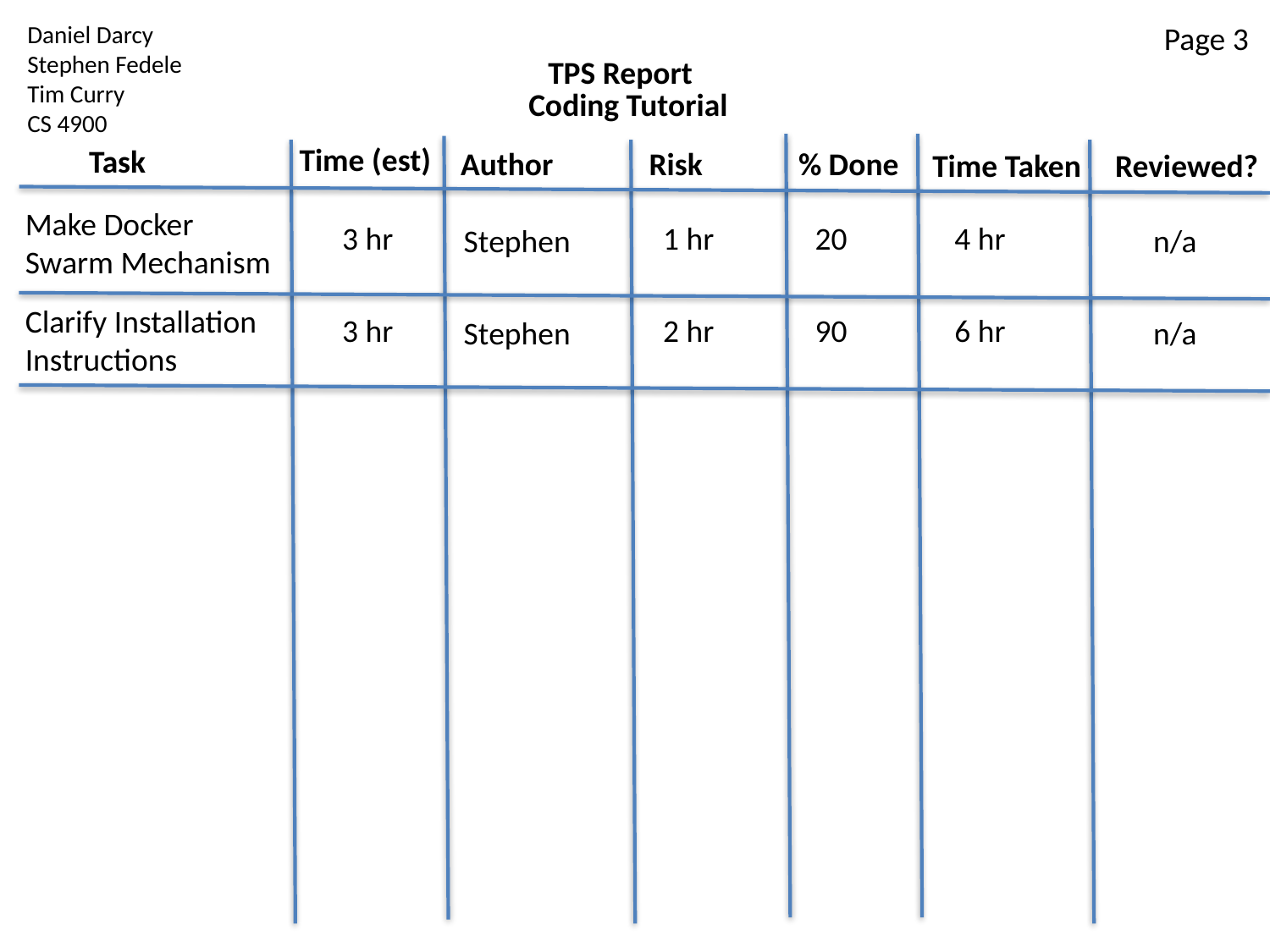

Daniel Darcy
Stephen Fedele
Tim Curry
CS 4900
Page 3
TPS Report
Coding Tutorial
Time (est)

Task

Risk
Author
% Done
Reviewed?
Time Taken

Make Docker Swarm Mechanism
20
3 hr
1 hr
4 hr
Stephen
n/a

Clarify Installation Instructions
90
3 hr
2 hr
6 hr
Stephen
n/a